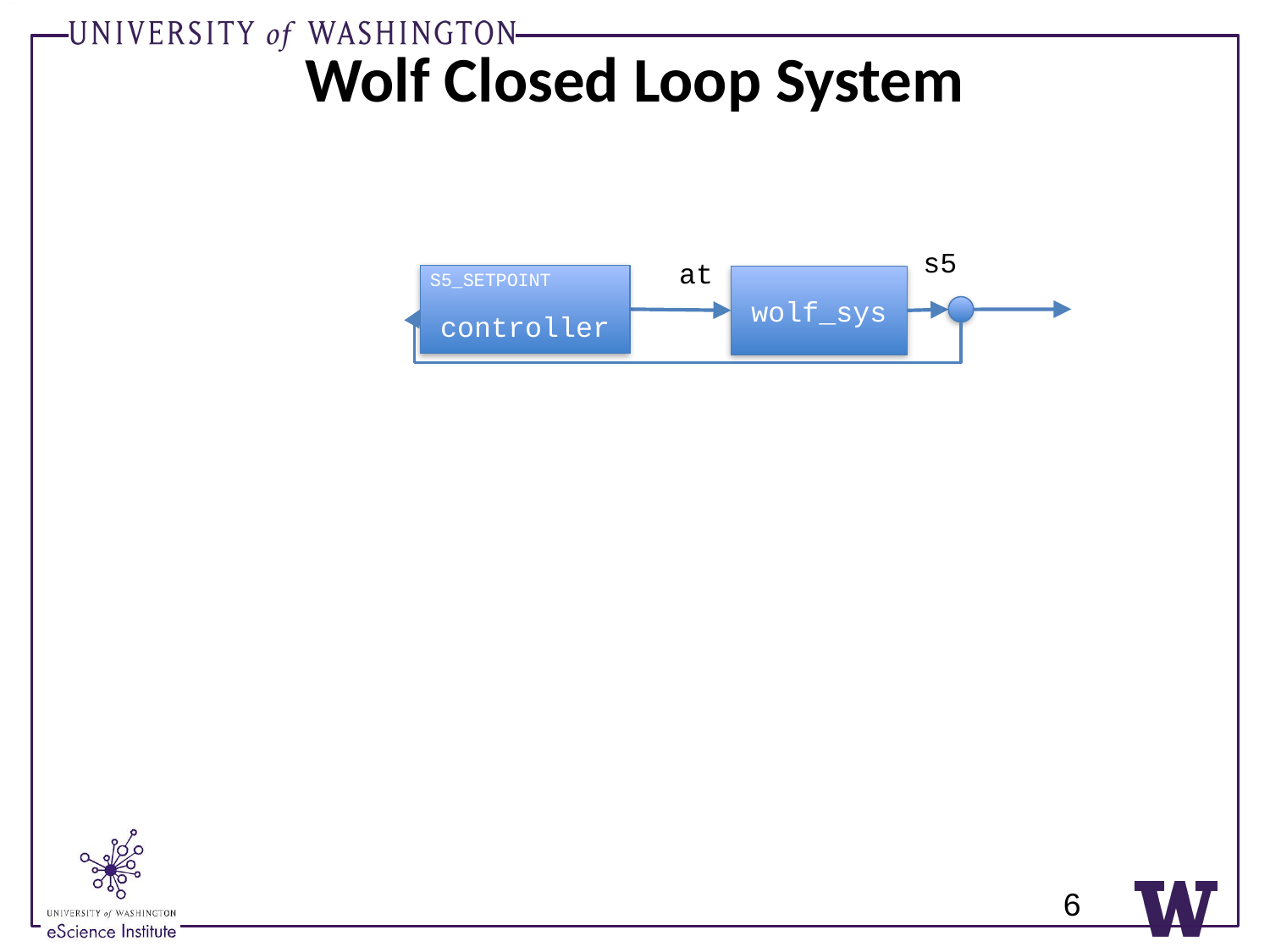

# Wolf Closed Loop System
s5
at
S5_SETPOINT

controller
wolf_sys

6